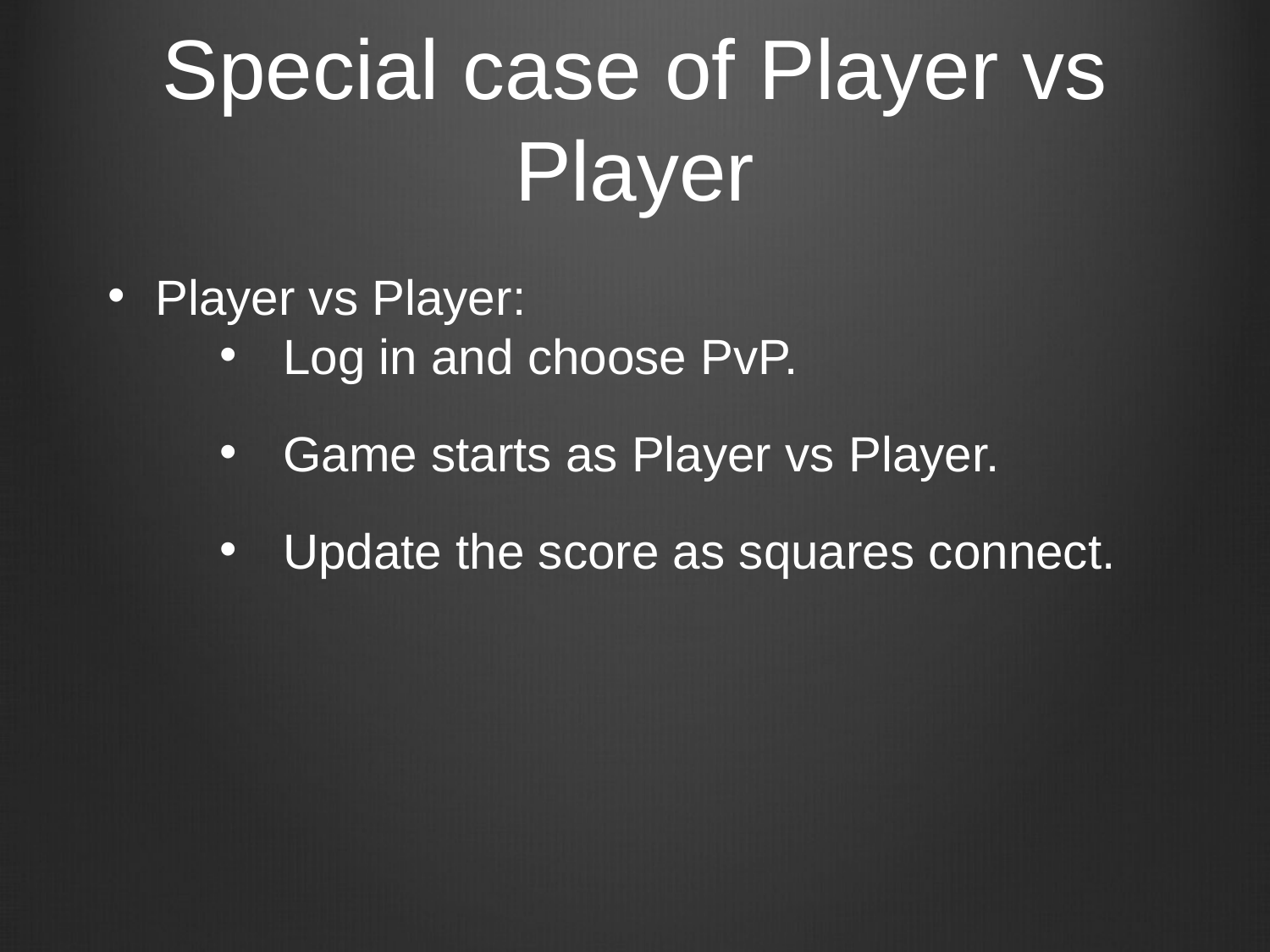

Special case of Player vs Player
Player vs Player:
Log in and choose PvP.

Game starts as Player vs Player.

Update the score as squares connect.